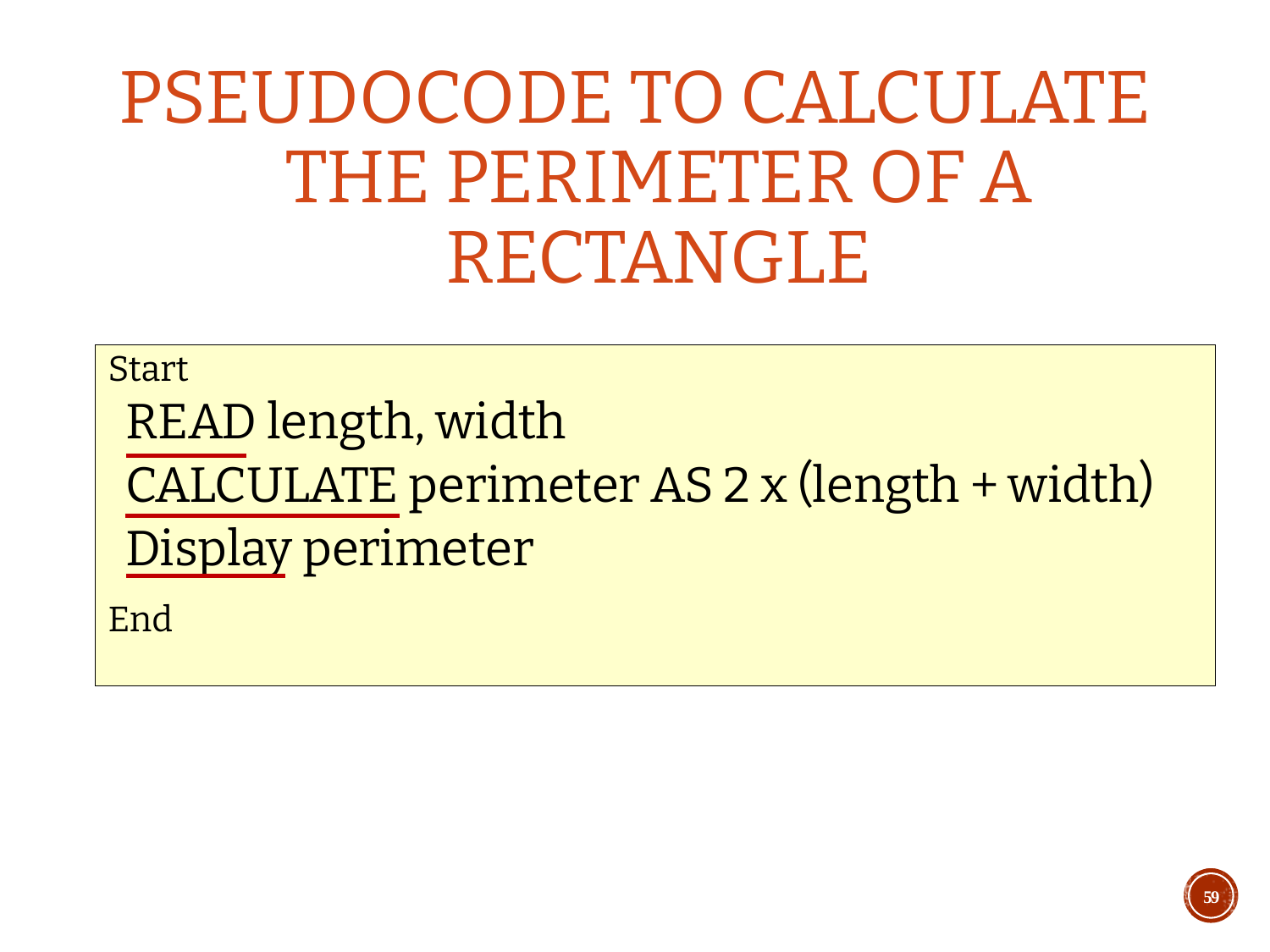

# Pseudocode to calculate the perimeter of a rectangle
Start
READ length, width
CALCULATE perimeter AS 2 x (length + width)
Display perimeter
End
59